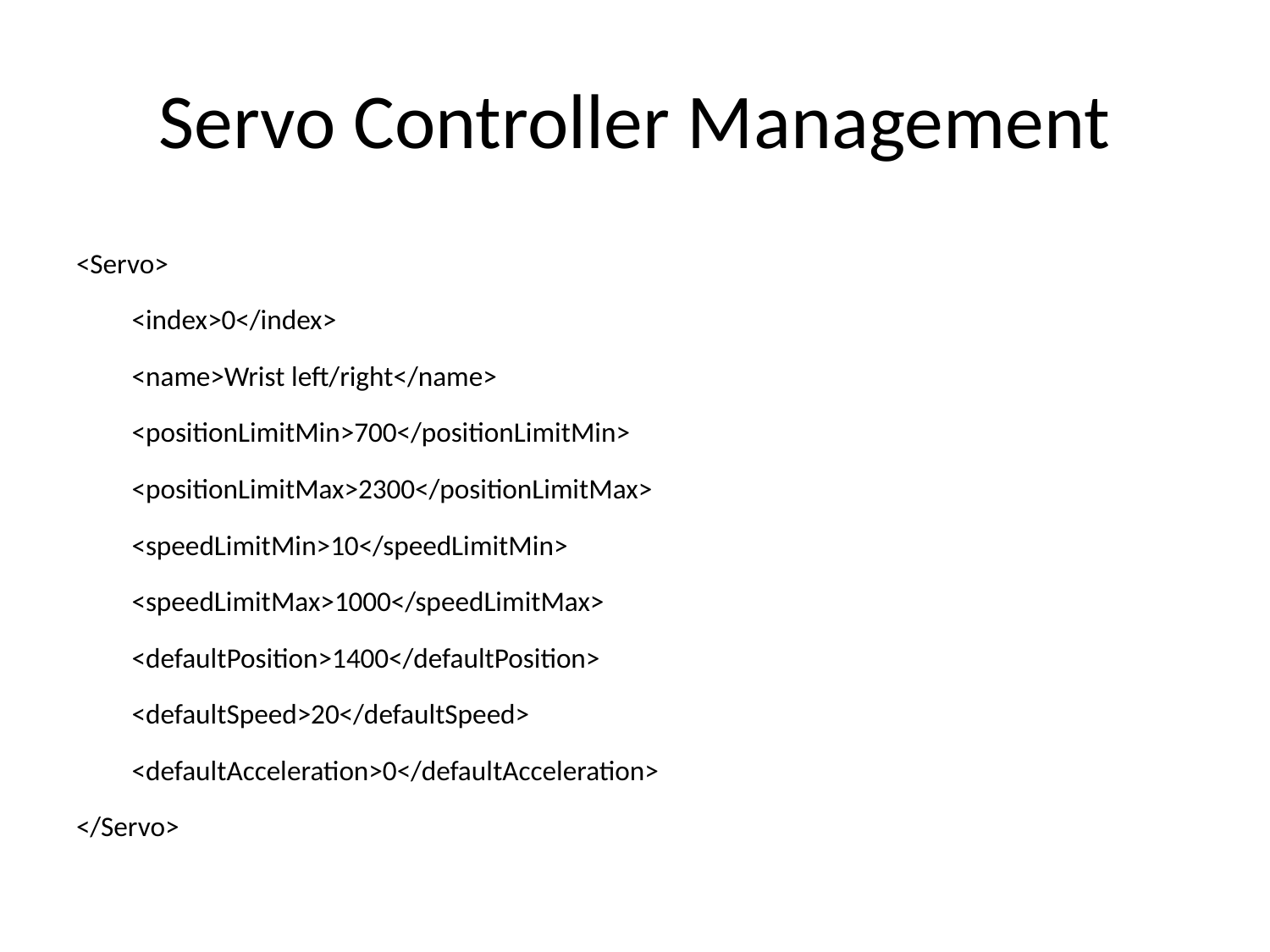

# Servo Controller Management
<Servo>
<index>0</index>
<name>Wrist left/right</name>
<positionLimitMin>700</positionLimitMin>
<positionLimitMax>2300</positionLimitMax>
<speedLimitMin>10</speedLimitMin>
<speedLimitMax>1000</speedLimitMax>
<defaultPosition>1400</defaultPosition>
<defaultSpeed>20</defaultSpeed>
<defaultAcceleration>0</defaultAcceleration>
</Servo>